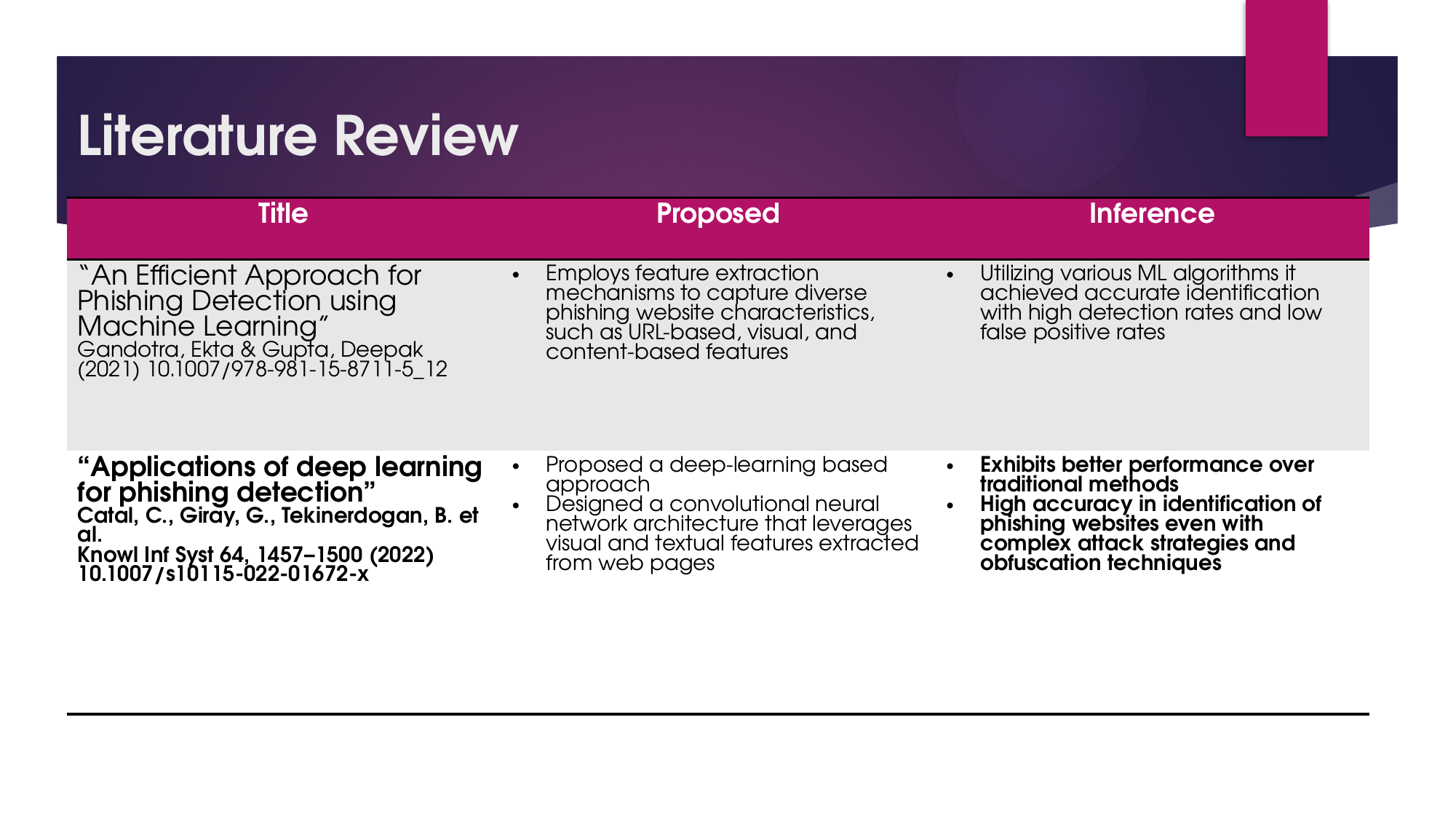

# Literature Review
| Title | Proposed | Inference |
| --- | --- | --- |
| “An Efficient Approach for Phishing Detection using Machine Learning” Gandotra, Ekta & Gupta, Deepak (2021) 10.1007/978-981-15-8711-5\_12 | Employs feature extraction mechanisms to capture diverse phishing website characteristics, such as URL-based, visual, and content-based features | Utilizing various ML algorithms it achieved accurate identification with high detection rates and low false positive rates |
| “Applications of deep learning for phishing detection” Catal, C., Giray, G., Tekinerdogan, B. et al. Knowl Inf Syst 64, 1457–1500 (2022) 10.1007/s10115-022-01672-x | Proposed a deep-learning based approach Designed a convolutional neural network architecture that leverages visual and textual features extracted from web pages | Exhibits better performance over traditional methods High accuracy in identification of phishing websites even with complex attack strategies and obfuscation techniques |